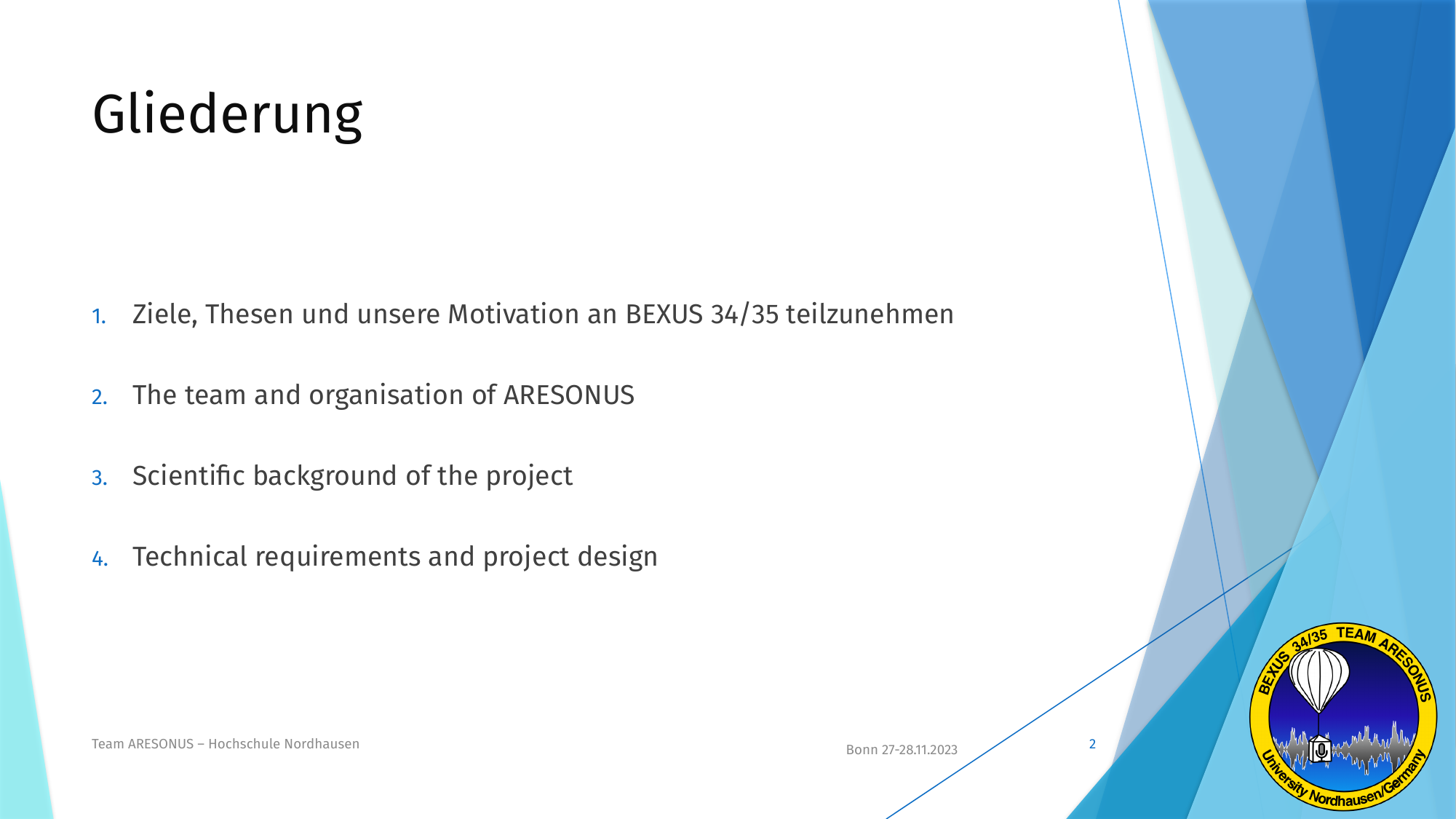

# Gliederung
Ziele, Thesen und unsere Motivation an BEXUS 34/35 teilzunehmen
The team and organisation of ARESONUS
Scientific background of the project
Technical requirements and project design

Team ARESONUS – Hochschule Nordhausen
2
 Bonn 27-28.11.2023